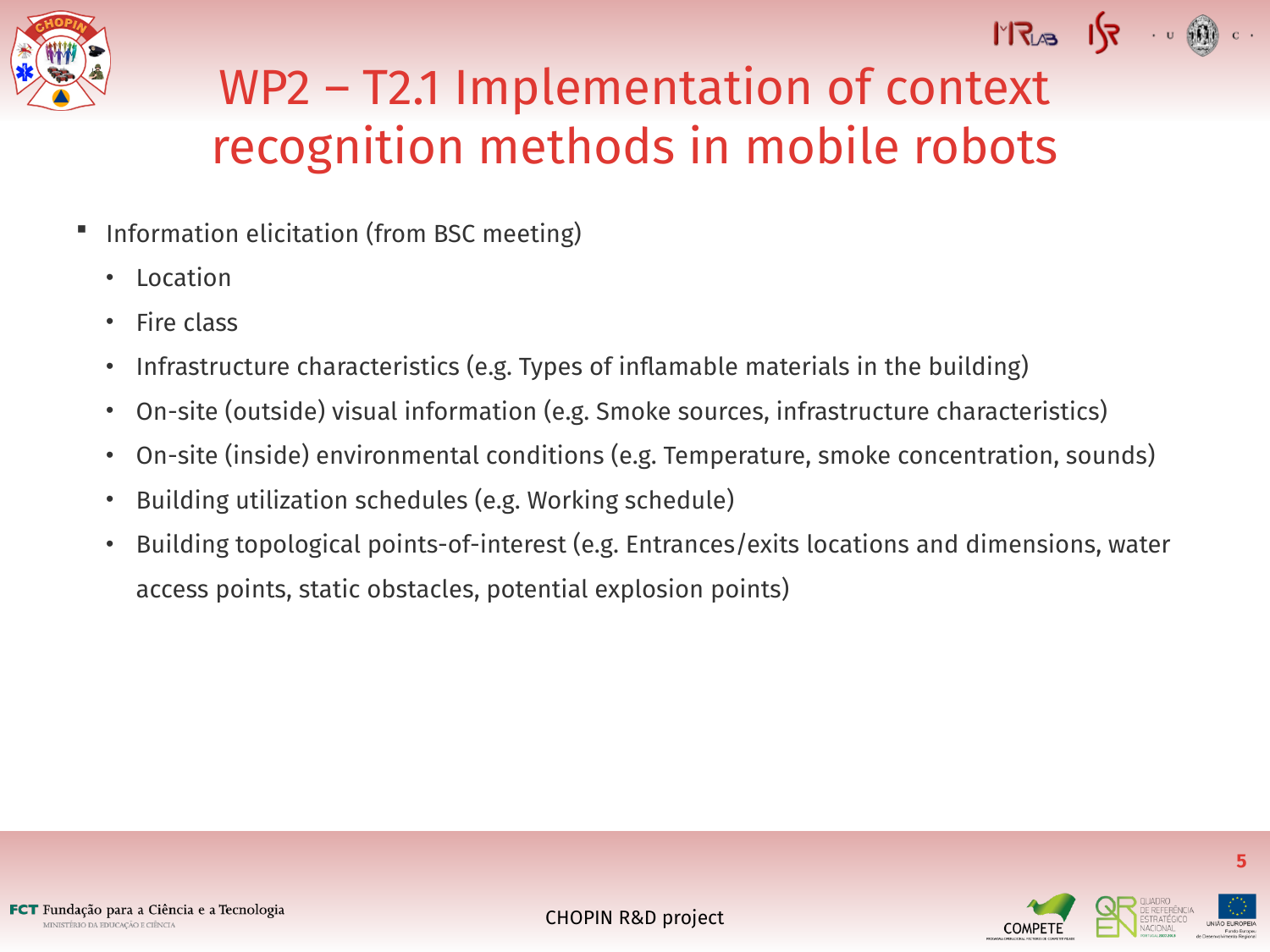

WP2 – T2.1 Implementation of context recognition methods in mobile robots
Information elicitation (from BSC meeting)
Location
Fire class
Infrastructure characteristics (e.g. Types of inflamable materials in the building)
On-site (outside) visual information (e.g. Smoke sources, infrastructure characteristics)
On-site (inside) environmental conditions (e.g. Temperature, smoke concentration, sounds)
Building utilization schedules (e.g. Working schedule)
Building topological points-of-interest (e.g. Entrances/exits locations and dimensions, water access points, static obstacles, potential explosion points)

5
CHOPIN R&D project